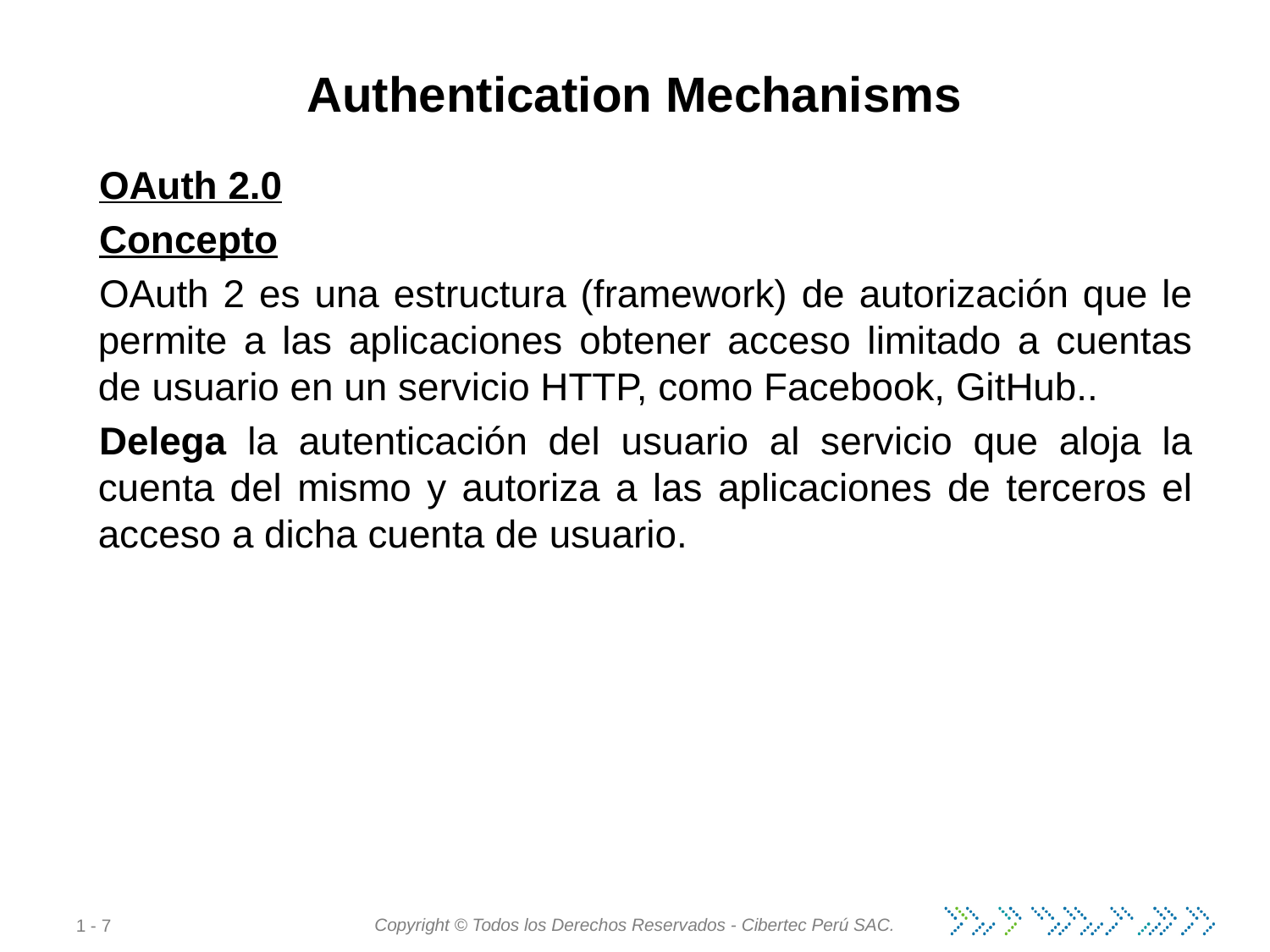

# Authentication Mechanisms
OAuth 2.0
Concepto
OAuth 2 es una estructura (framework) de autorización que le permite a las aplicaciones obtener acceso limitado a cuentas de usuario en un servicio HTTP, como Facebook, GitHub..
Delega la autenticación del usuario al servicio que aloja la cuenta del mismo y autoriza a las aplicaciones de terceros el acceso a dicha cuenta de usuario.